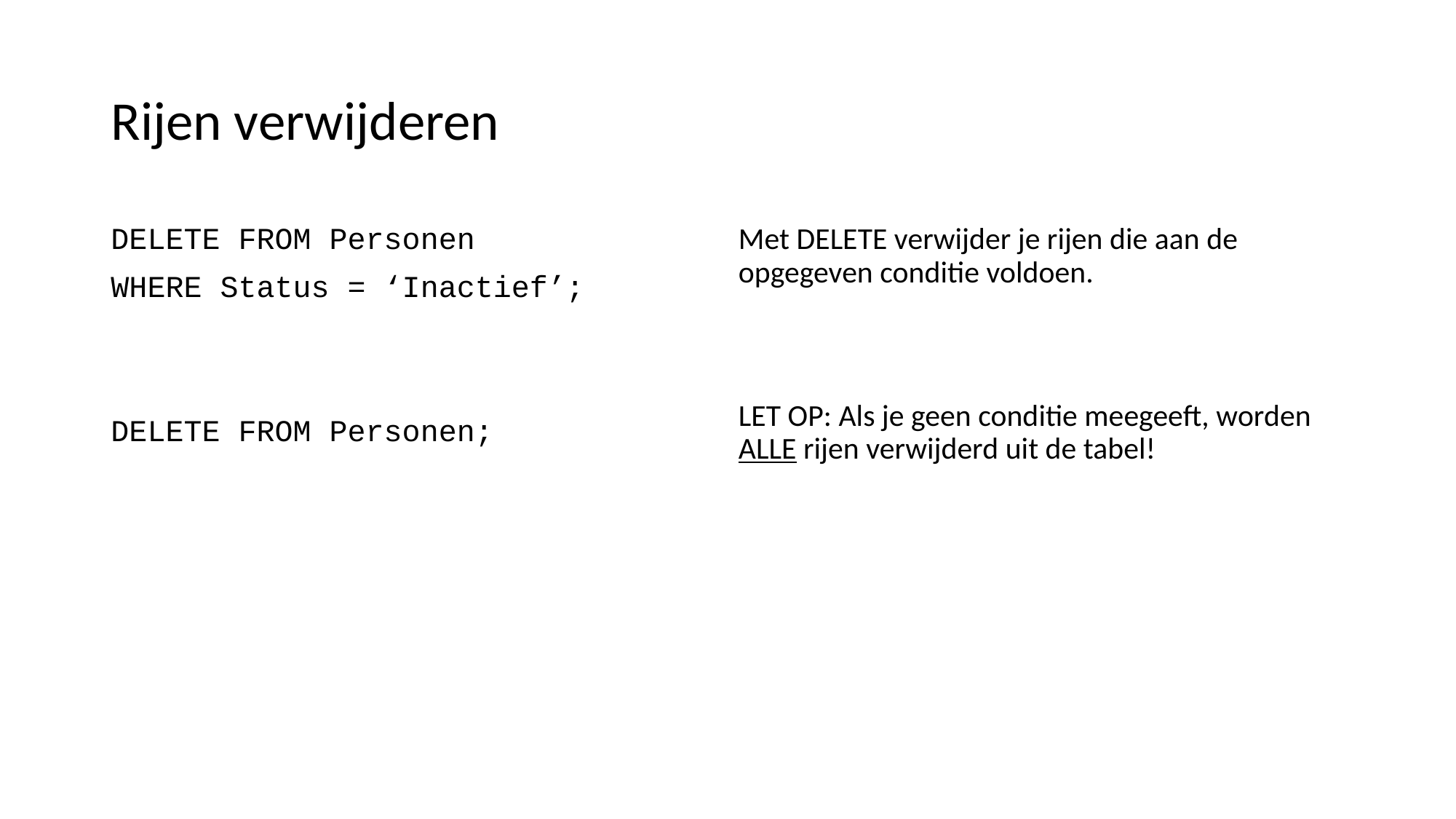

# Rijen verwijderen
DELETE FROM Personen
WHERE Status = ‘Inactief’;

DELETE FROM Personen;
Met DELETE verwijder je rijen die aan de opgegeven conditie voldoen.

LET OP: Als je geen conditie meegeeft, worden ALLE rijen verwijderd uit de tabel!